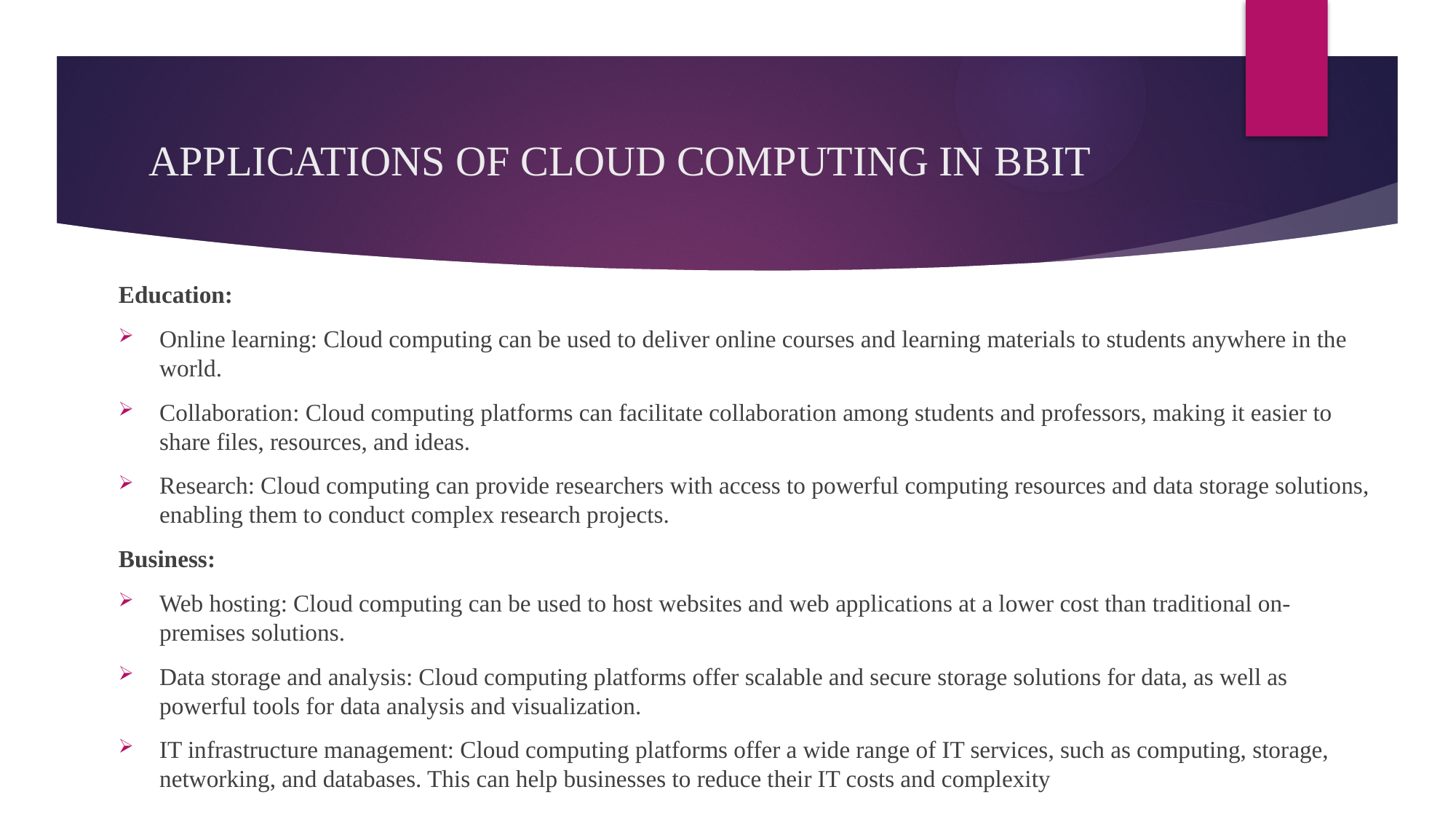

# APPLICATIONS OF CLOUD COMPUTING IN BBIT
Education:
Online learning: Cloud computing can be used to deliver online courses and learning materials to students anywhere in the world.
Collaboration: Cloud computing platforms can facilitate collaboration among students and professors, making it easier to share files, resources, and ideas.
Research: Cloud computing can provide researchers with access to powerful computing resources and data storage solutions, enabling them to conduct complex research projects.
Business:
Web hosting: Cloud computing can be used to host websites and web applications at a lower cost than traditional on-premises solutions.
Data storage and analysis: Cloud computing platforms offer scalable and secure storage solutions for data, as well as powerful tools for data analysis and visualization.
IT infrastructure management: Cloud computing platforms offer a wide range of IT services, such as computing, storage, networking, and databases. This can help businesses to reduce their IT costs and complexity